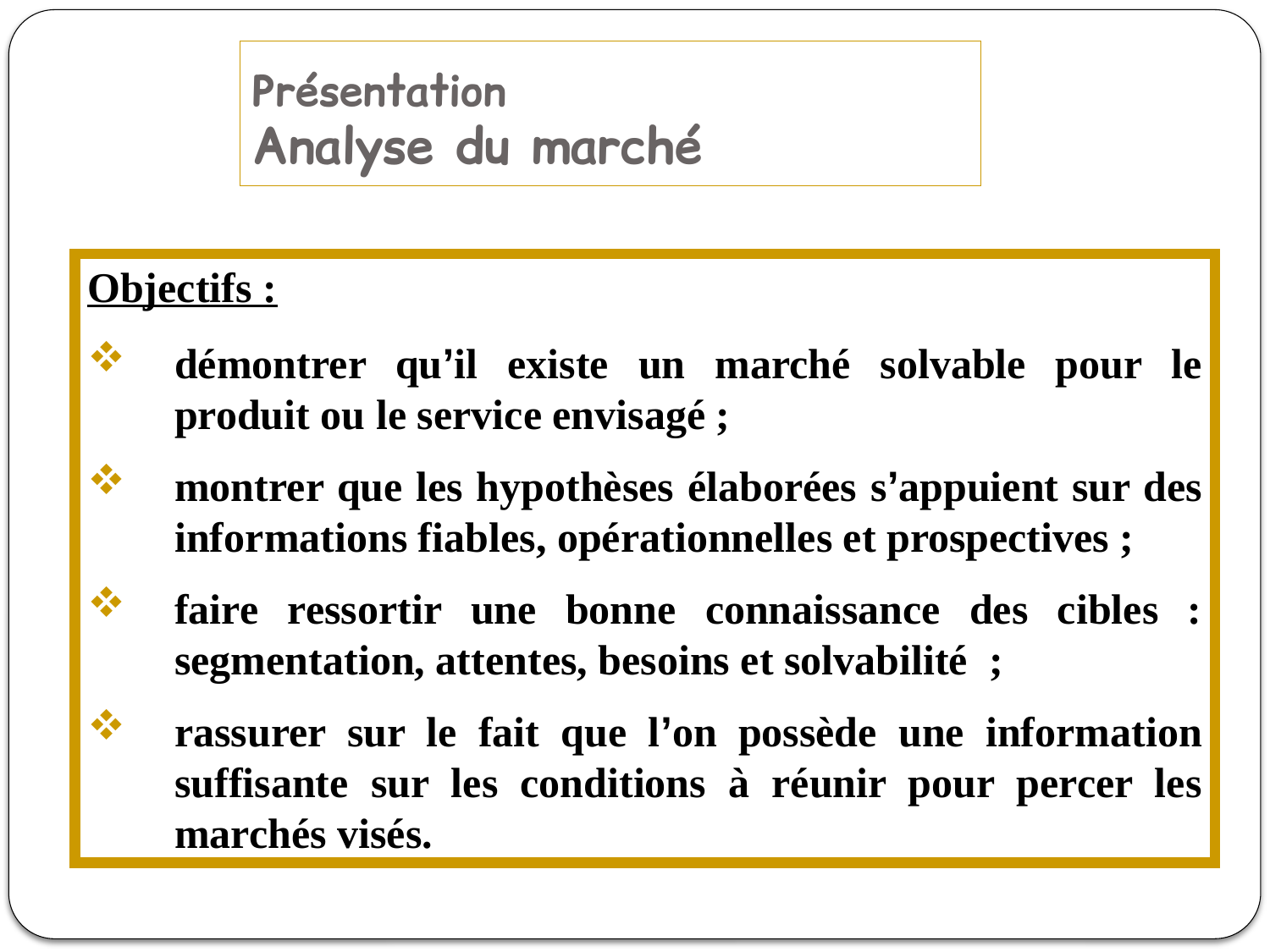

# Présentation Analyse du marché
Objectifs :

démontrer qu’il existe un marché solvable pour le produit ou le service envisagé ;

montrer que les hypothèses élaborées s’appuient sur des informations fiables, opérationnelles et prospectives ;

faire ressortir une bonne connaissance des cibles : segmentation, attentes, besoins et solvabilité  ;

rassurer sur le fait que l’on possède une information suffisante sur les conditions à réunir pour percer les marchés visés.